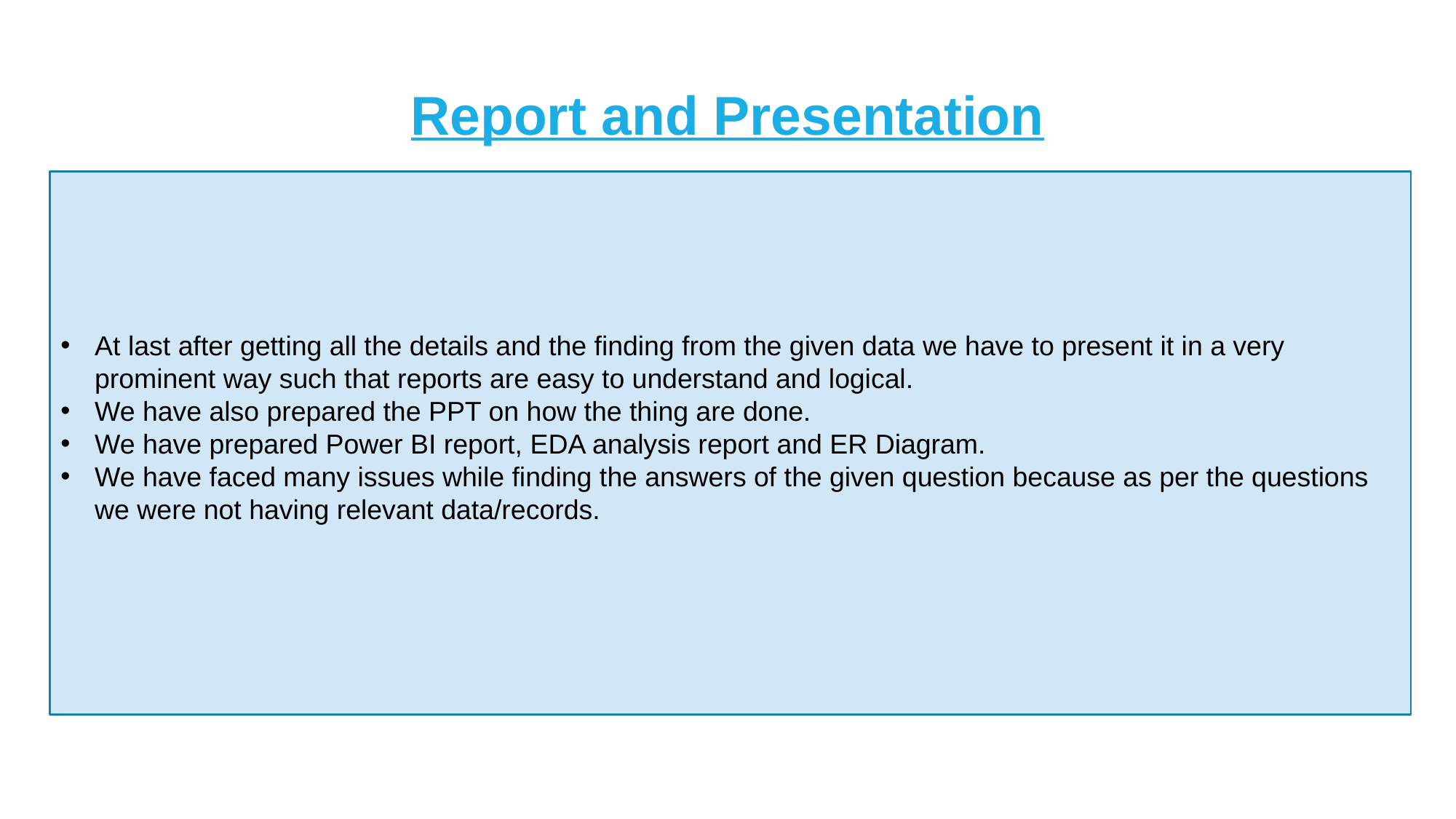

Report and Presentation
At last after getting all the details and the finding from the given data we have to present it in a very prominent way such that reports are easy to understand and logical.
We have also prepared the PPT on how the thing are done.
We have prepared Power BI report, EDA analysis report and ER Diagram.
We have faced many issues while finding the answers of the given question because as per the questions we were not having relevant data/records.